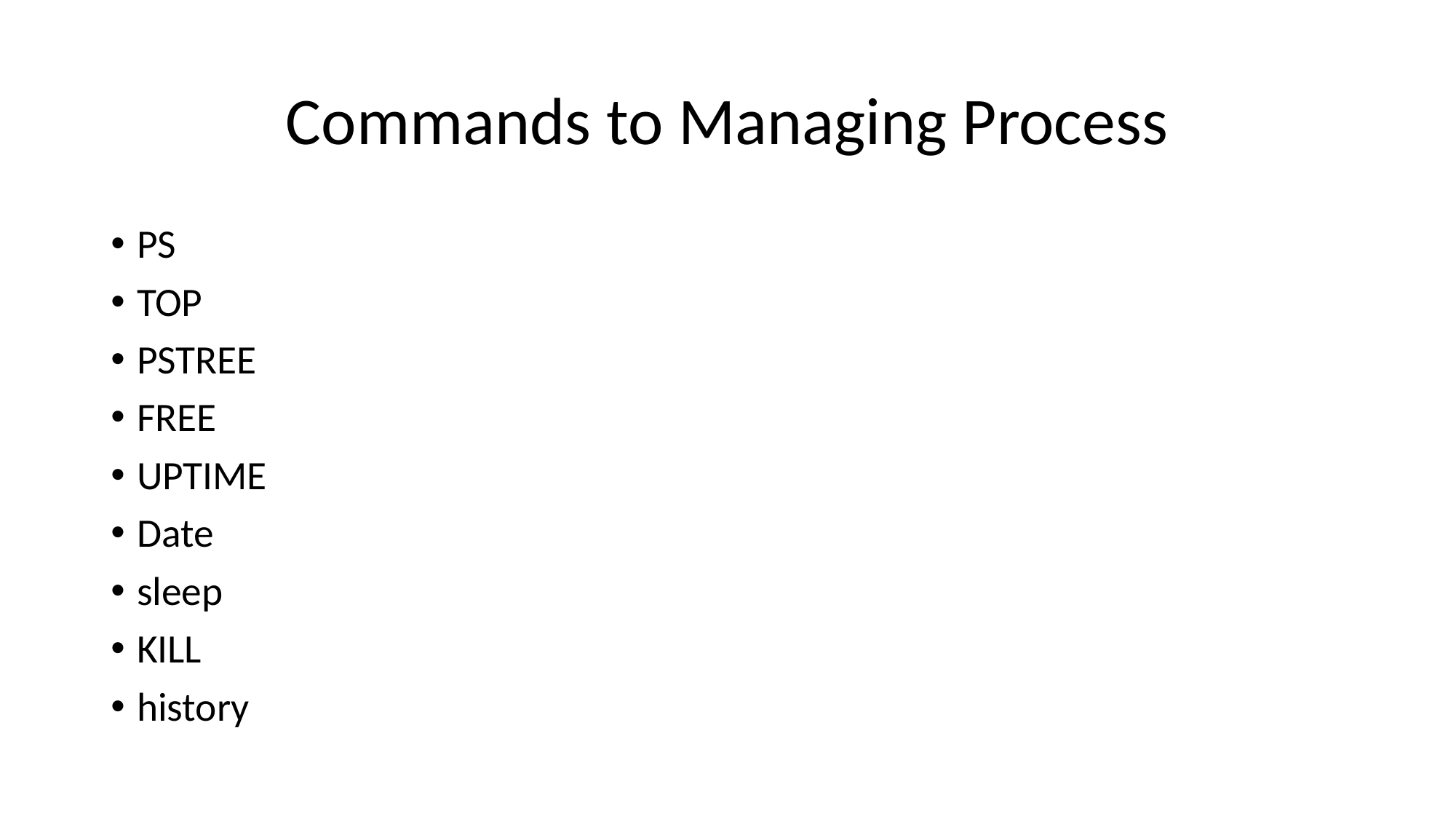

# Commands to Managing Process
PS
TOP
PSTREE
FREE
UPTIME
Date
sleep
KILL
history